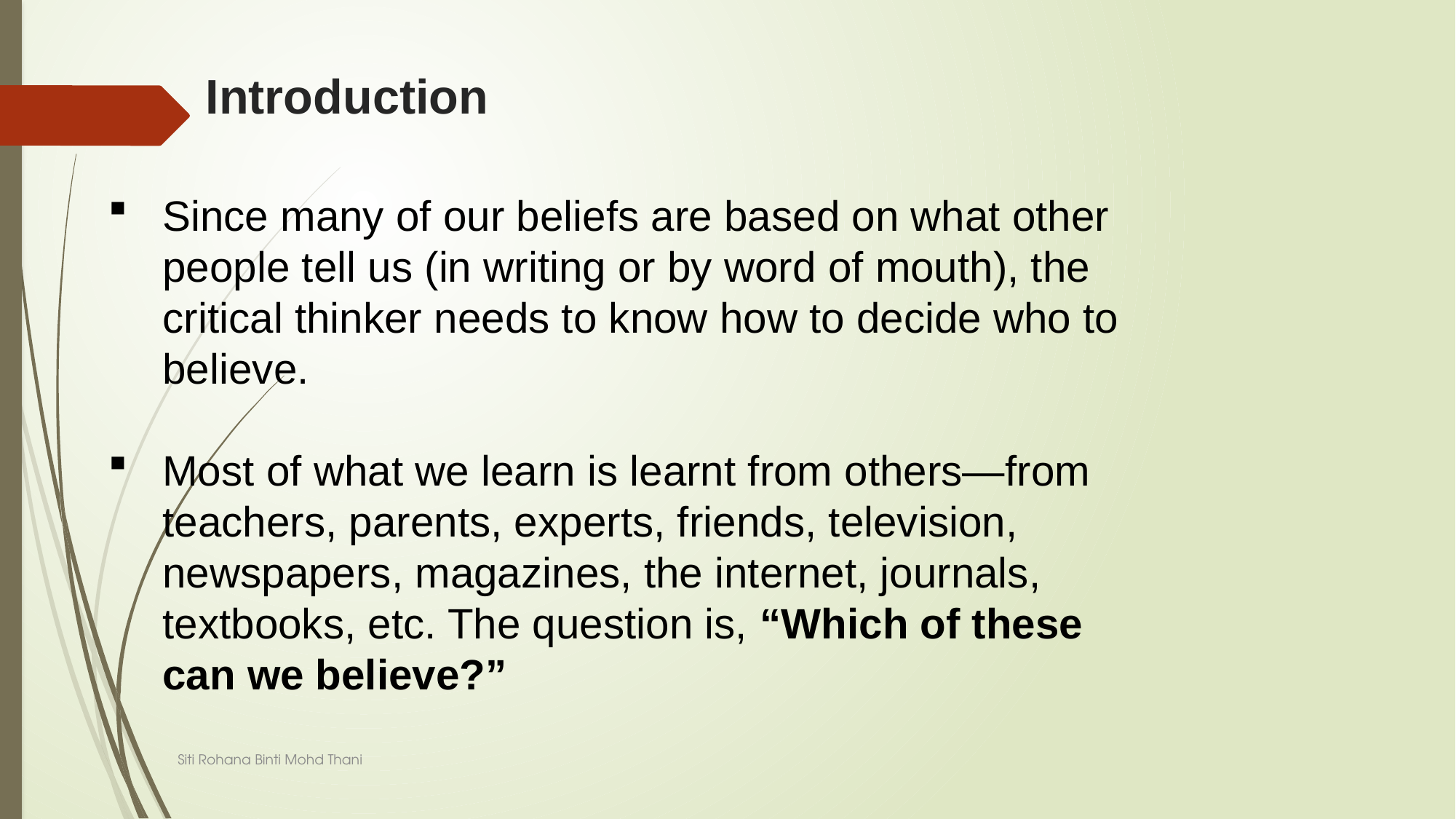

# Introduction
Since many of our beliefs are based on what other people tell us (in writing or by word of mouth), the critical thinker needs to know how to decide who to believe.

Most of what we learn is learnt from others—from teachers, parents, experts, friends, television, newspapers, magazines, the internet, journals, textbooks, etc. The question is, “Which of these can we believe?”
Siti Rohana Binti Mohd Thani